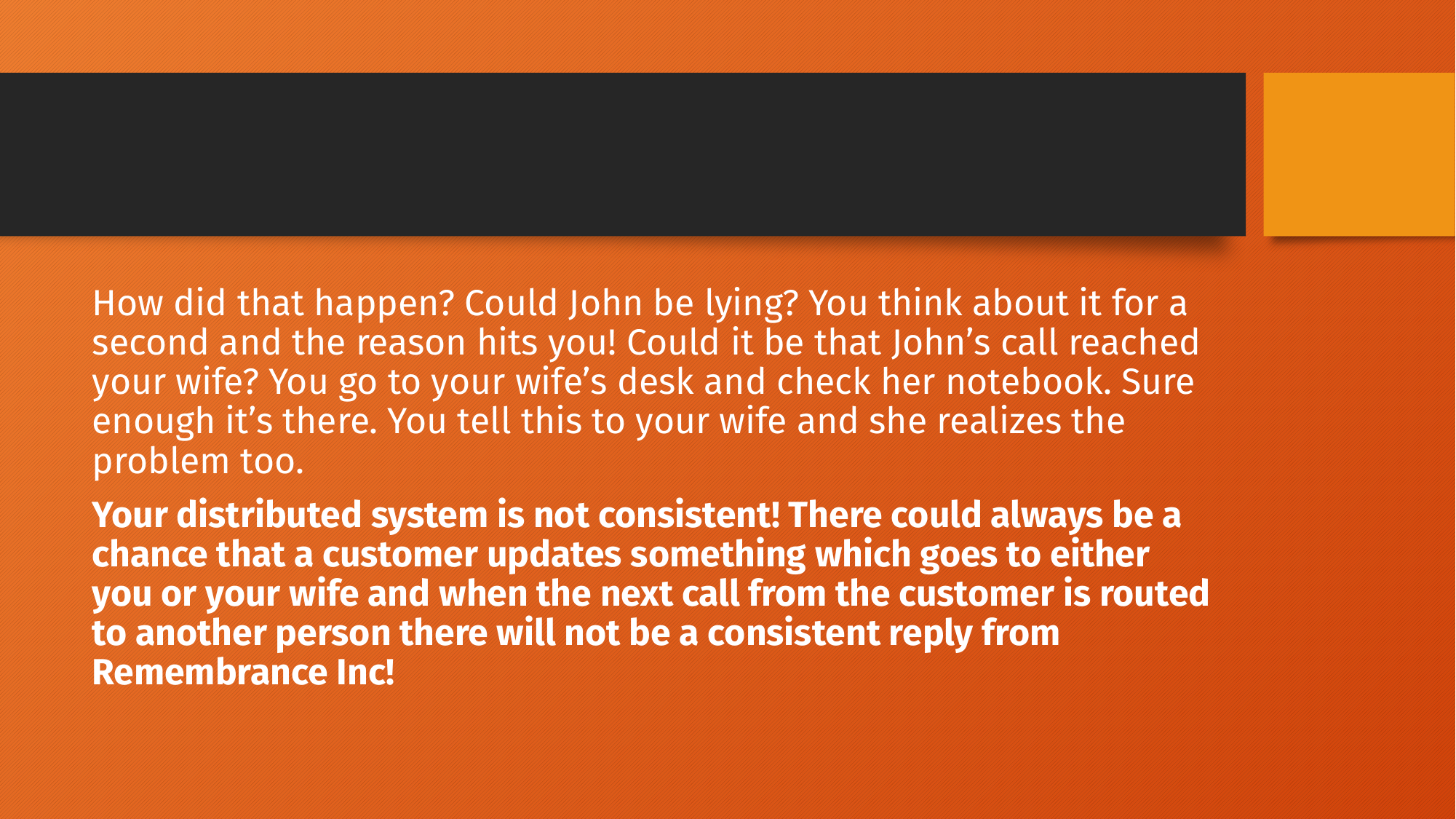

#
How did that happen? Could John be lying? You think about it for a second and the reason hits you! Could it be that John’s call reached your wife? You go to your wife’s desk and check her notebook. Sure enough it’s there. You tell this to your wife and she realizes the problem too.
Your distributed system is not consistent! There could always be a chance that a customer updates something which goes to either you or your wife and when the next call from the customer is routed to another person there will not be a consistent reply from Remembrance Inc!